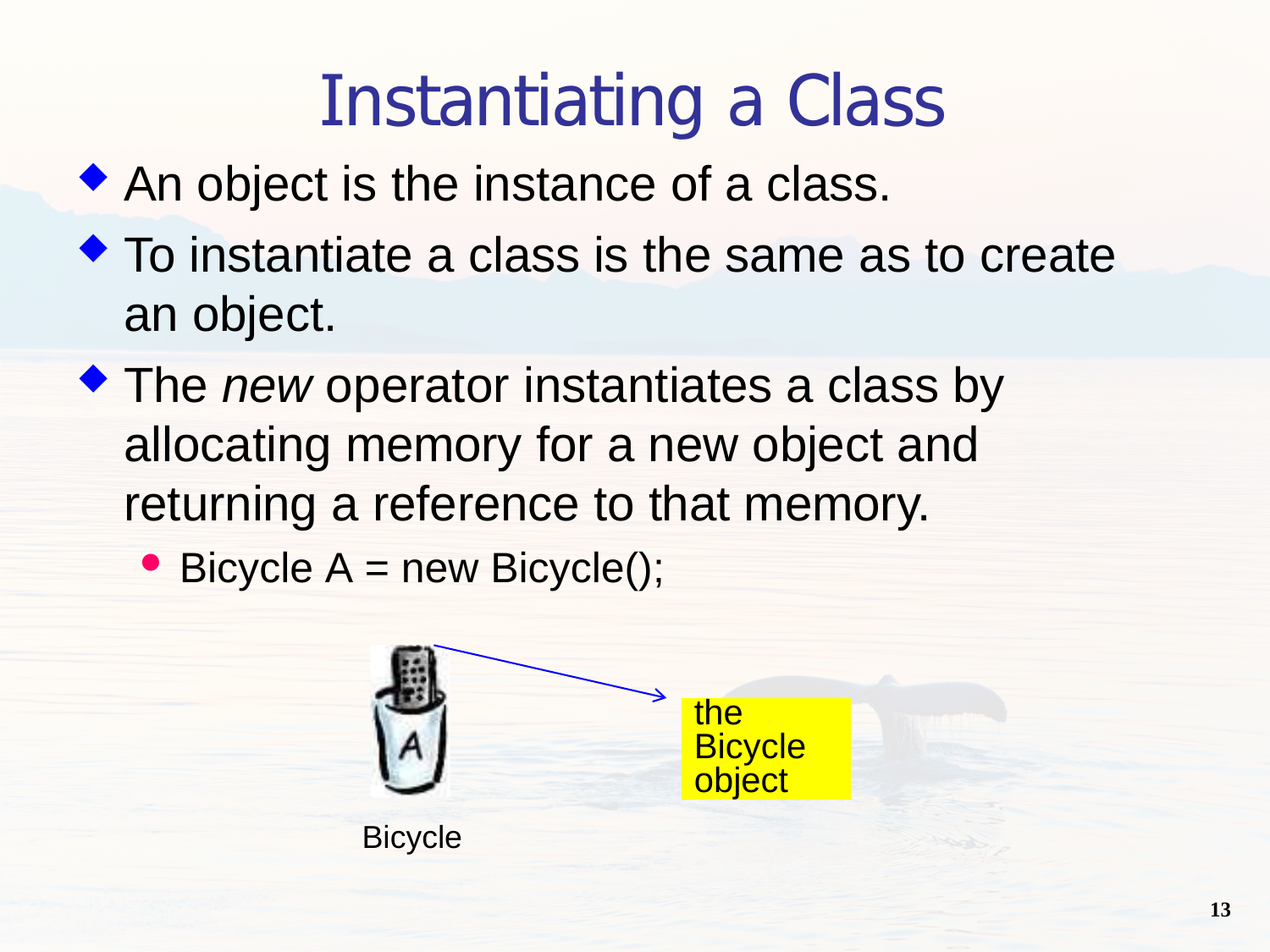

# Instantiating a Class
An object is the instance of a class.
To instantiate a class is the same as to create
an object.
The new operator instantiates a class by allocating memory for a new object and returning a reference to that memory.
Bicycle A = new Bicycle();

the Bicycle object
Bicycle
13